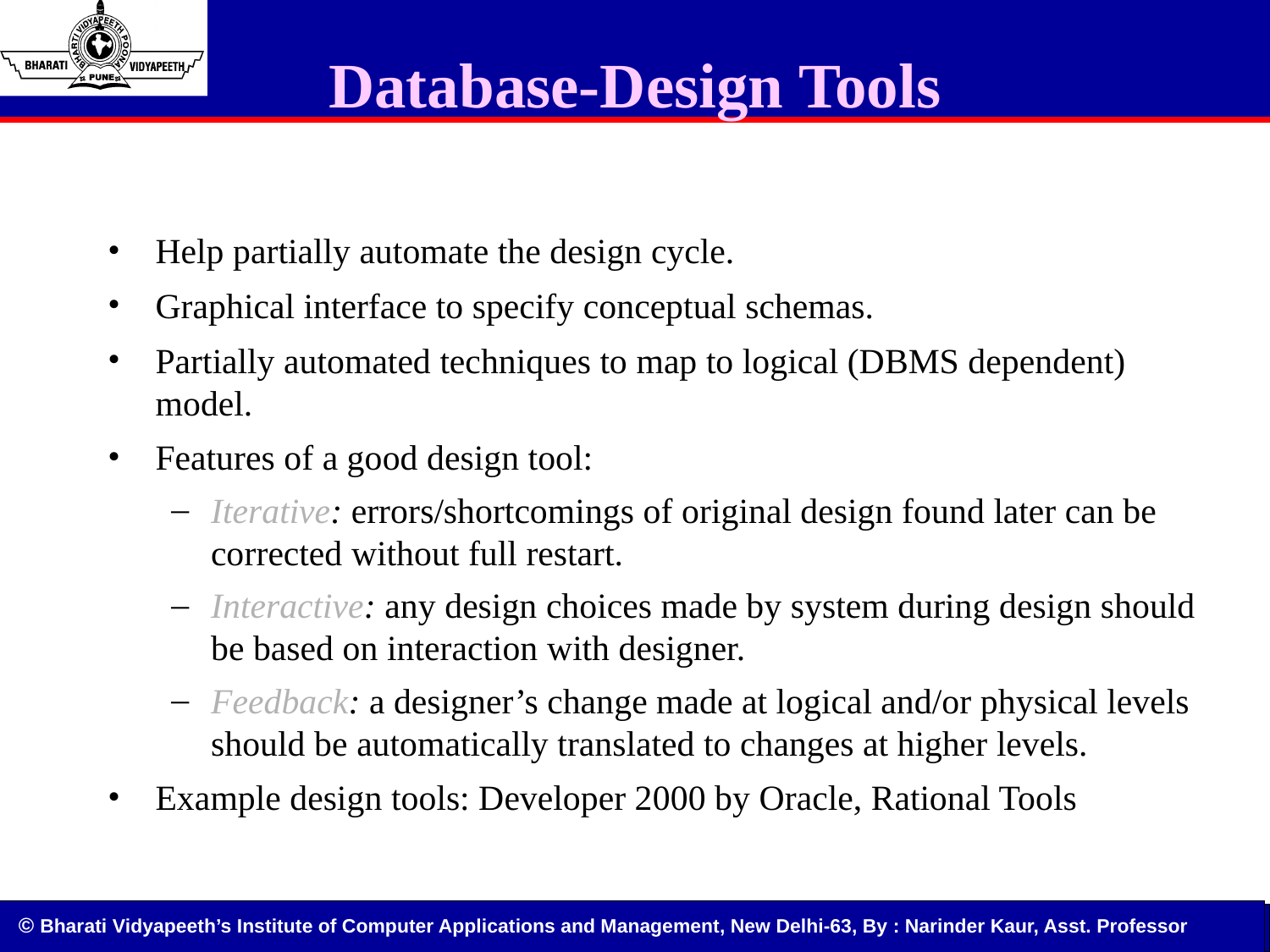

# Database-Design Tools
Help partially automate the design cycle.
Graphical interface to specify conceptual schemas.
Partially automated techniques to map to logical (DBMS dependent) model.
Features of a good design tool:
Iterative: errors/shortcomings of original design found later can be corrected without full restart.
Interactive: any design choices made by system during design should be based on interaction with designer.
Feedback: a designer’s change made at logical and/or physical levels should be automatically translated to changes at higher levels.
Example design tools: Developer 2000 by Oracle, Rational Tools